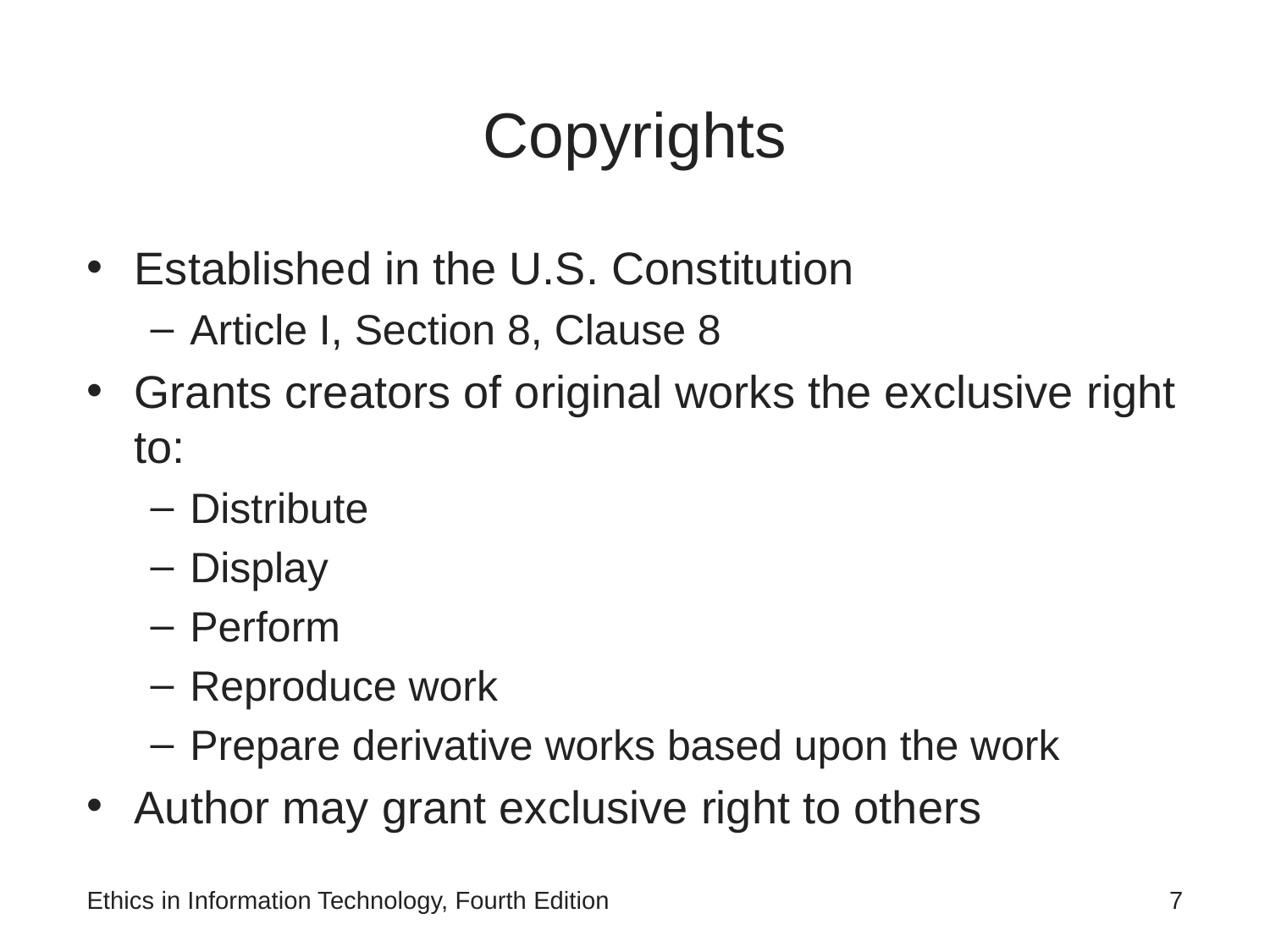

# Copyrights
Established in the U.S. Constitution
Article I, Section 8, Clause 8
Grants creators of original works the exclusive right to:
Distribute
Display
Perform
Reproduce work
Prepare derivative works based upon the work
Author may grant exclusive right to others
Ethics in Information Technology, Fourth Edition
7